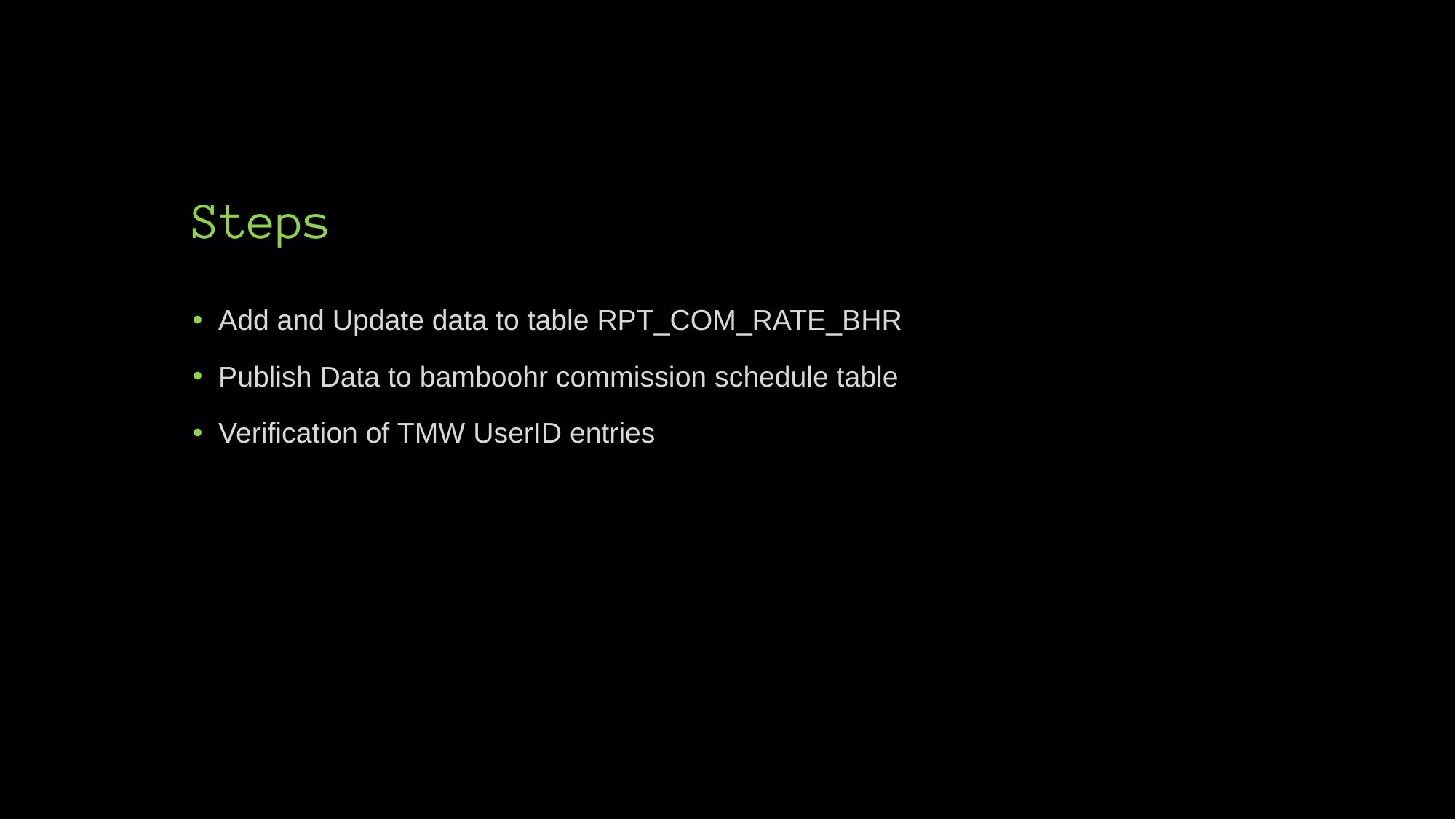

# Steps
Add and Update data to table RPT_COM_RATE_BHR
Publish Data to bamboohr commission schedule table
Verification of TMW UserID entries